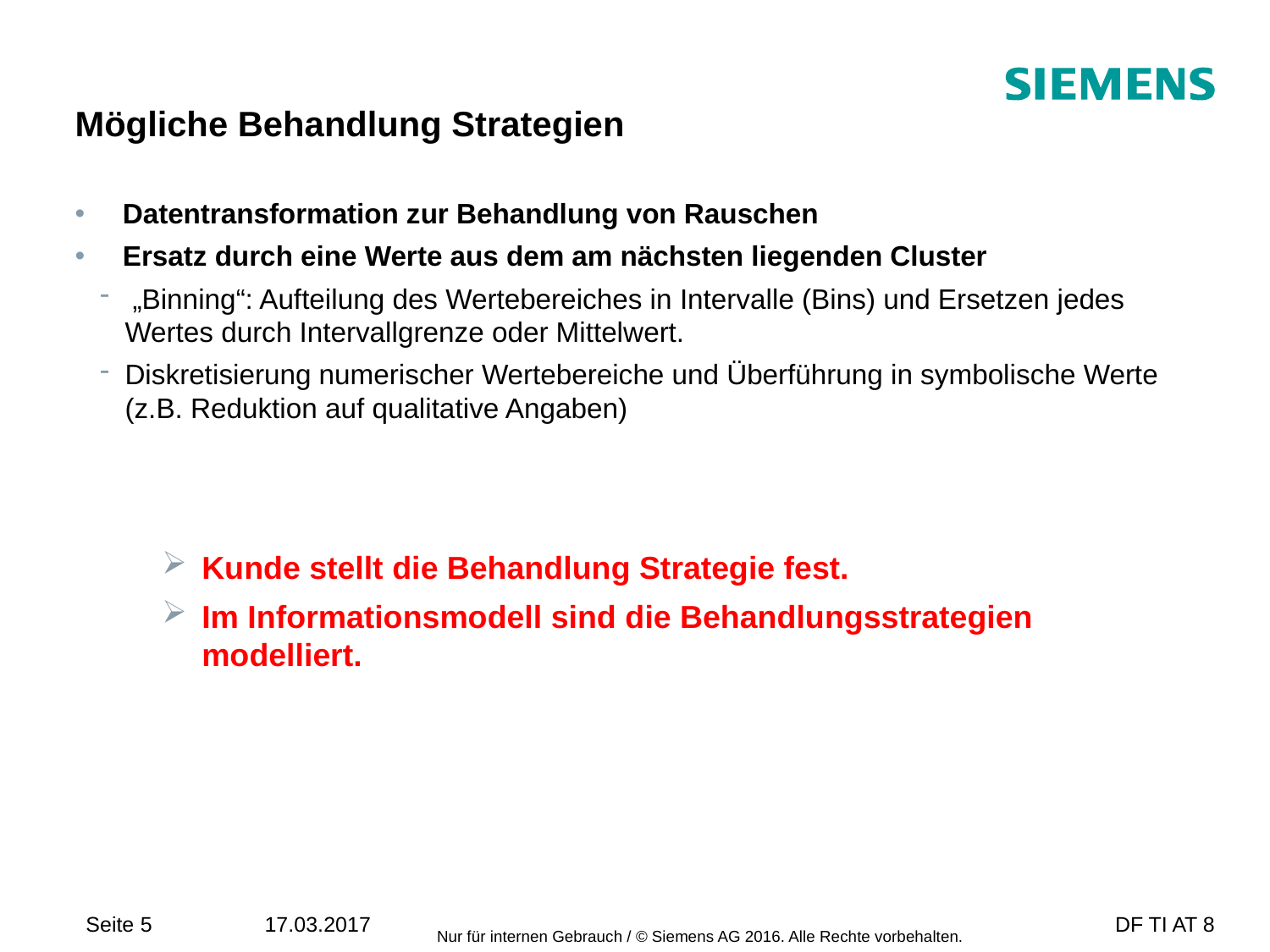

# Mögliche Behandlung Strategien
Datentransformation zur Behandlung von Rauschen
Ersatz durch eine Werte aus dem am nächsten liegenden Cluster
 „Binning“: Aufteilung des Wertebereiches in Intervalle (Bins) und Ersetzen jedes Wertes durch Intervallgrenze oder Mittelwert.
Diskretisierung numerischer Wertebereiche und Überführung in symbolische Werte (z.B. Reduktion auf qualitative Angaben)
Kunde stellt die Behandlung Strategie fest.
Im Informationsmodell sind die Behandlungsstrategien modelliert.